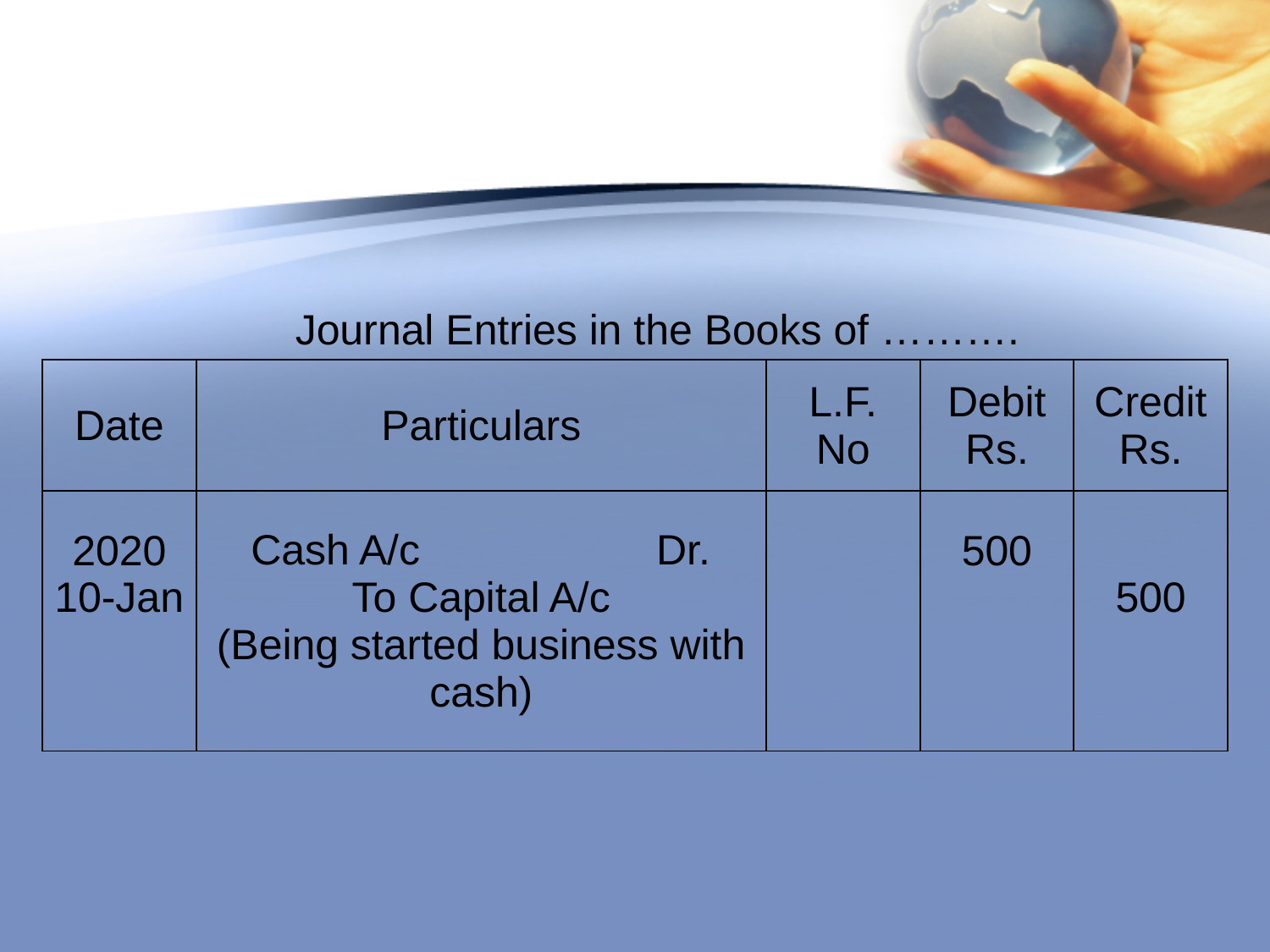

#
Journal Entries in the Books of ……….
| Date | Particulars | L.F. No | Debit Rs. | Credit Rs. |
| --- | --- | --- | --- | --- |
| 2020 10-Jan | Cash A/c Dr. To Capital A/c (Being started business with cash) |  | 500 | 500 |